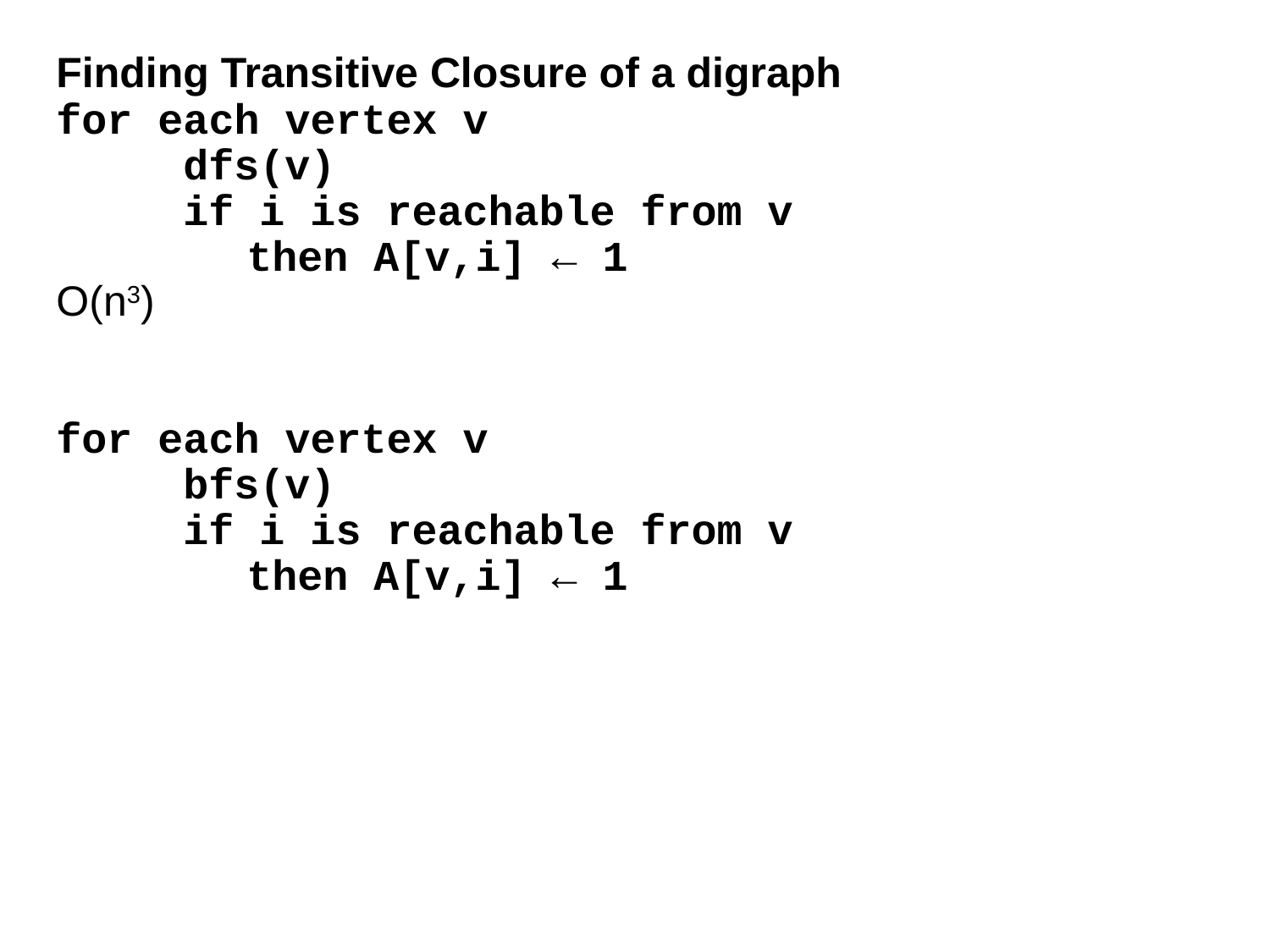

Finding Transitive Closure of a digraph
for each vertex v
	dfs(v)
if i is reachable from v
then A[v,i] ← 1
O(n3)

for each vertex v
	bfs(v)
if i is reachable from v
then A[v,i] ← 1